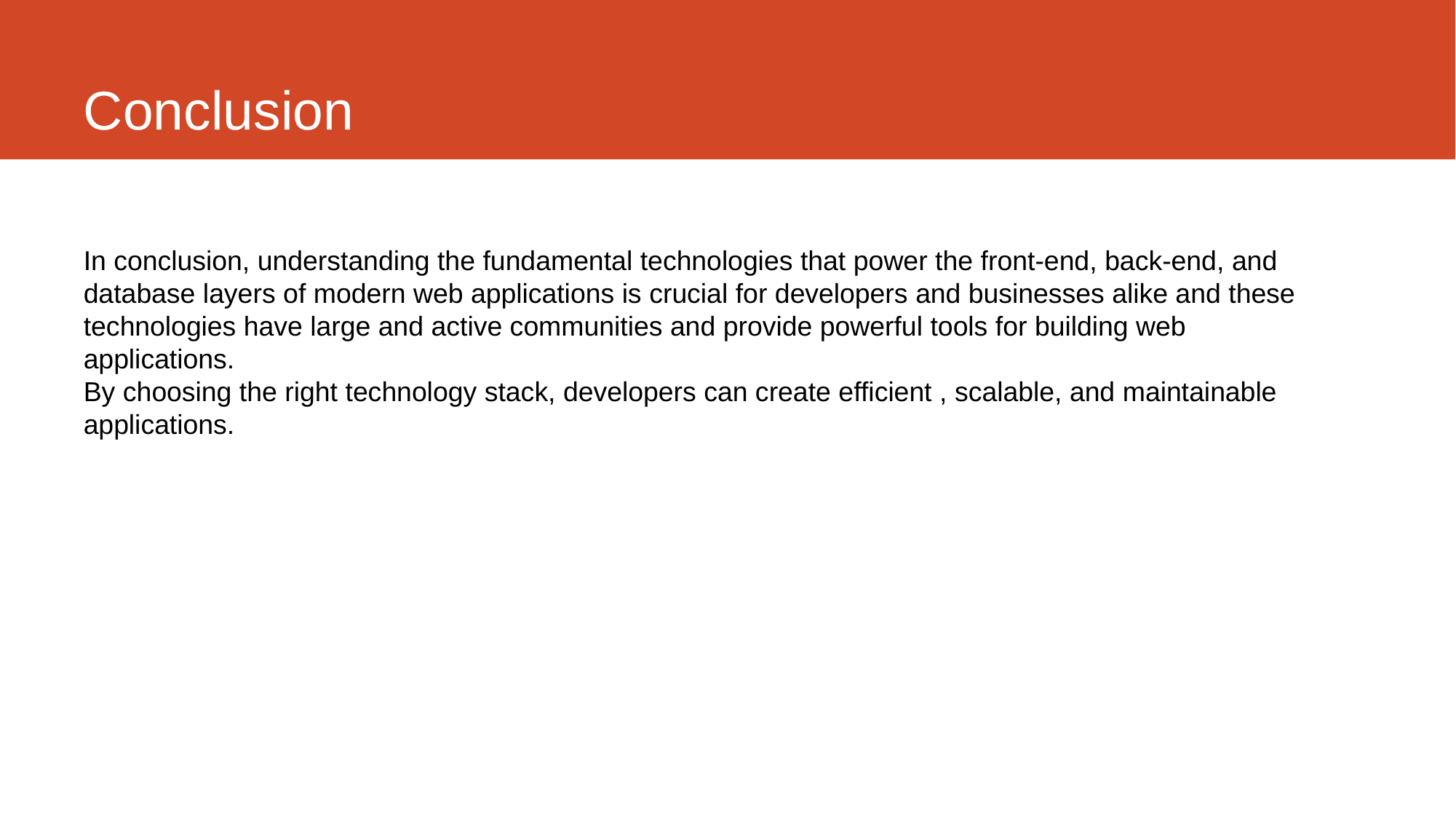

# Conclusion
In conclusion, understanding the fundamental technologies that power the front-end, back-end, and database layers of modern web applications is crucial for developers and businesses alike and these technologies have large and active communities and provide powerful tools for building web applications.
By choosing the right technology stack, developers can create efficient , scalable, and maintainable applications.